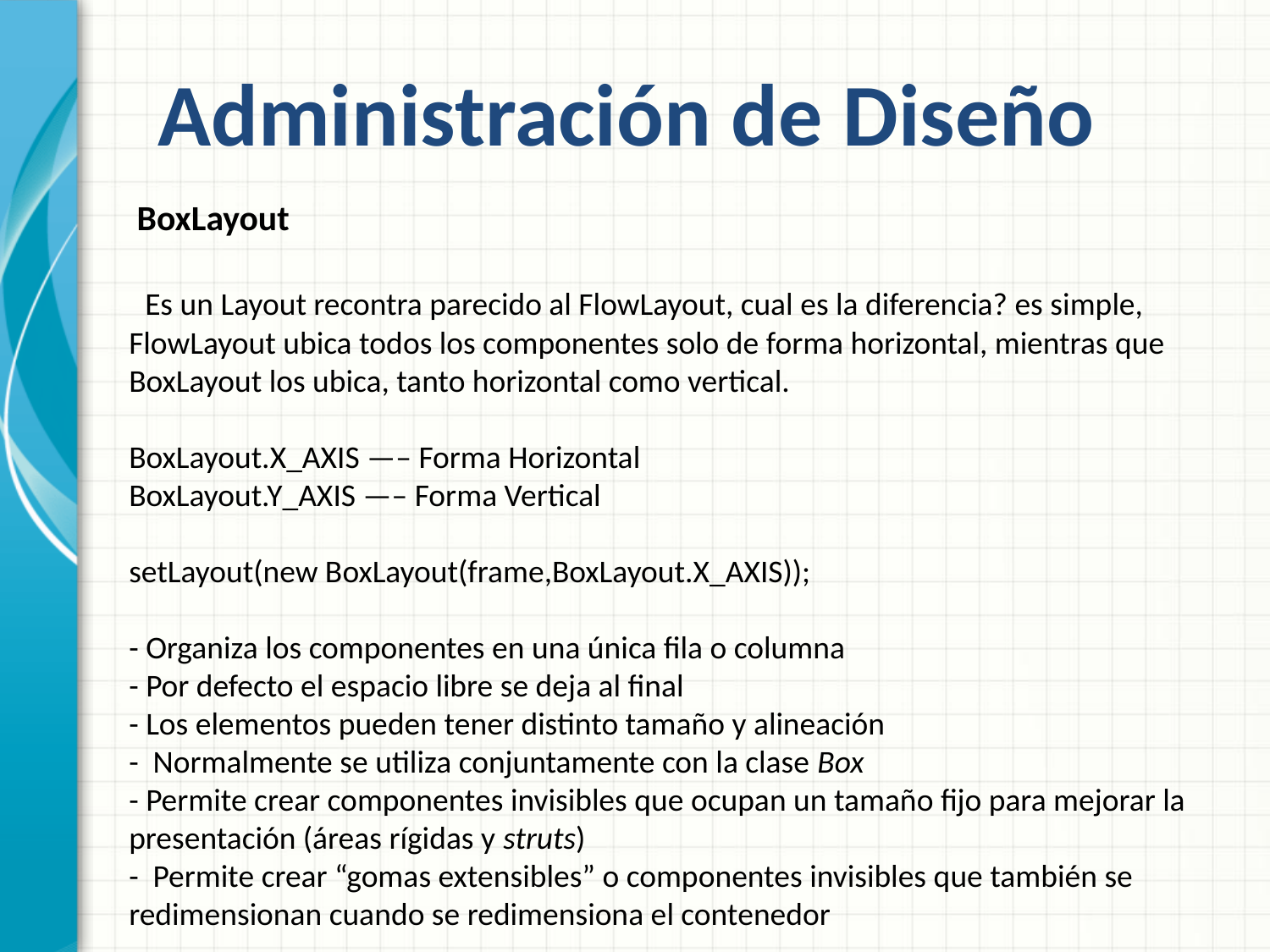

Administración de Diseño
 BoxLayout

  Es un Layout recontra parecido al FlowLayout, cual es la diferencia? es simple, FlowLayout ubica todos los componentes solo de forma horizontal, mientras que BoxLayout los ubica, tanto horizontal como vertical.

BoxLayout.X_AXIS —– Forma Horizontal
BoxLayout.Y_AXIS —– Forma Vertical

setLayout(new BoxLayout(frame,BoxLayout.X_AXIS));

- Organiza los componentes en una única fila o columna
- Por defecto el espacio libre se deja al final
- Los elementos pueden tener distinto tamaño y alineación
-  Normalmente se utiliza conjuntamente con la clase Box
- Permite crear componentes invisibles que ocupan un tamaño fijo para mejorar la presentación (áreas rígidas y struts)
-  Permite crear “gomas extensibles” o componentes invisibles que también se redimensionan cuando se redimensiona el contenedor